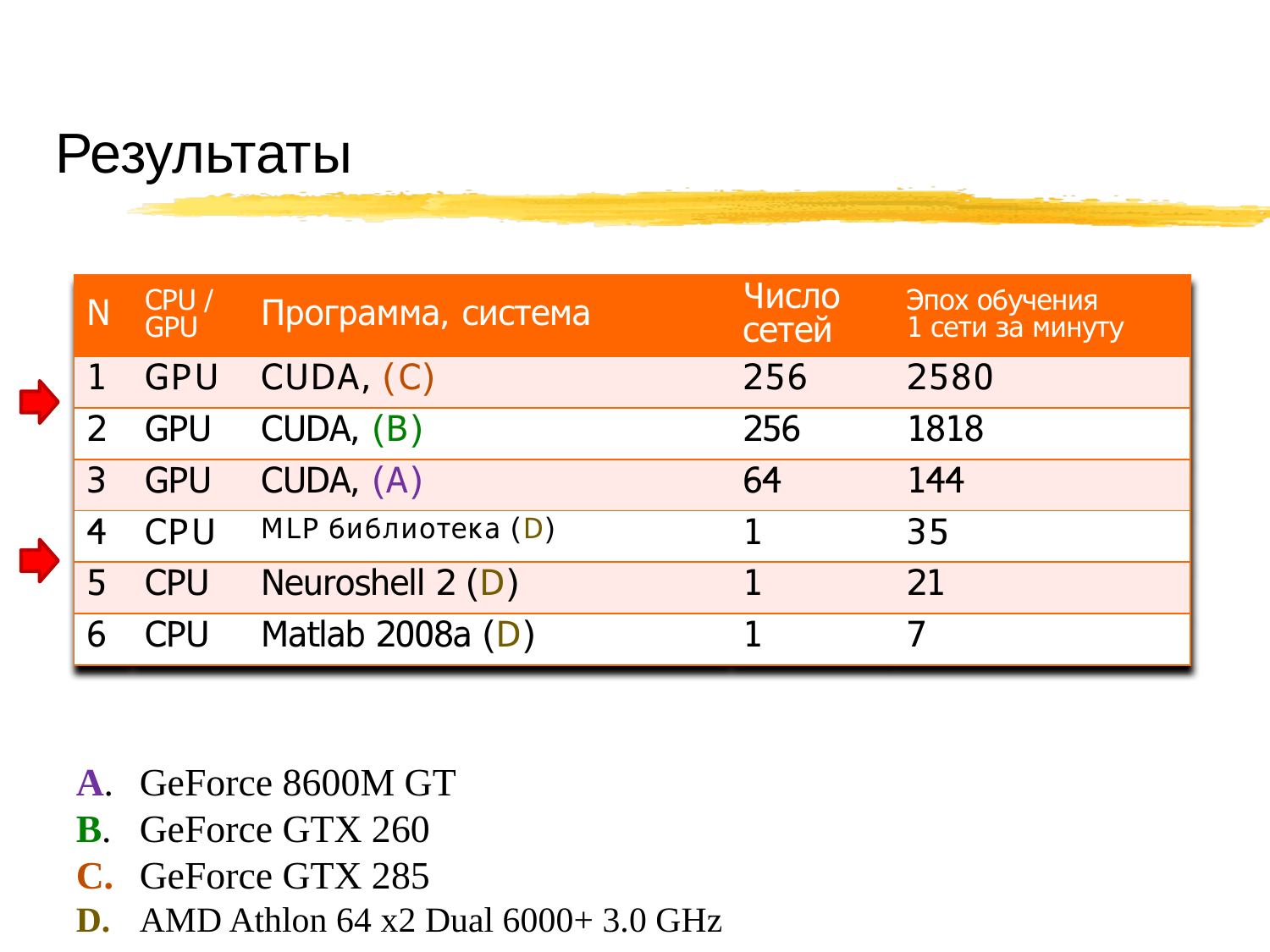

# Результаты
| N | CPU / GPU | Программа, система | Число сетей | Эпох обучения 1 сети за минуту |
| --- | --- | --- | --- | --- |
| 1 | GPU | CUDA, (C) | 256 | 2580 |
| 2 | GPU | CUDA, (B) | 256 | 1818 |
| 3 | GPU | CUDA, (A) | 64 | 144 |
| 4 | CPU | MLP библиотека (D) | 1 | 35 |
| 5 | CPU | Neuroshell 2 (D) | 1 | 21 |
| 6 | CPU | Matlab 2008a (D) | 1 | 7 |

A.	GeForce 8600M GT
B.	GeForce GTX 260
C.	GeForce GTX 285
D.	AMD Athlon 64 x2 Dual 6000+ 3.0 GHz